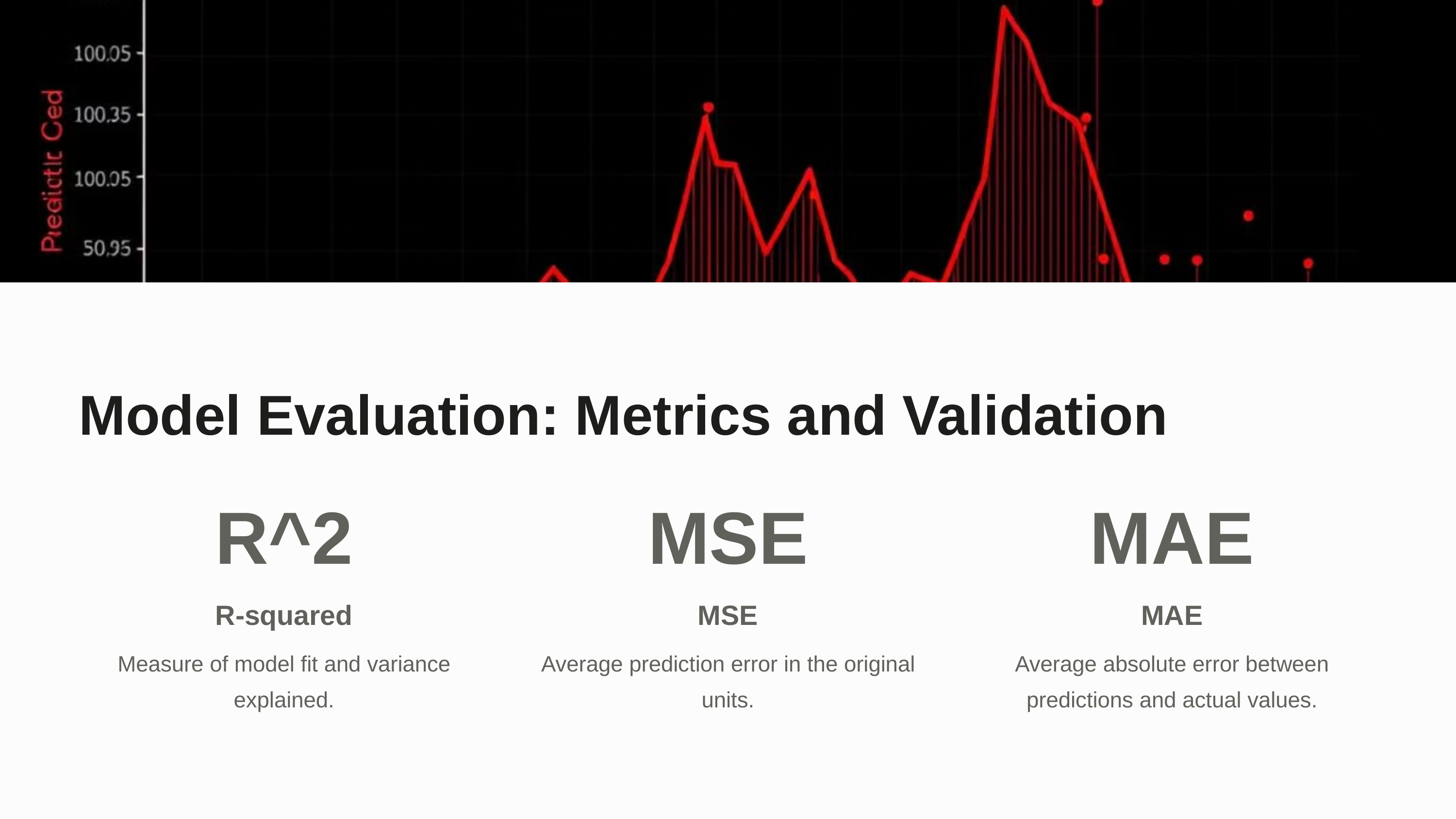

Model Evaluation: Metrics and Validation
R^2
MSE
MAE
R-squared
MSE
MAE
Measure of model fit and variance explained.
Average prediction error in the original units.
Average absolute error between predictions and actual values.